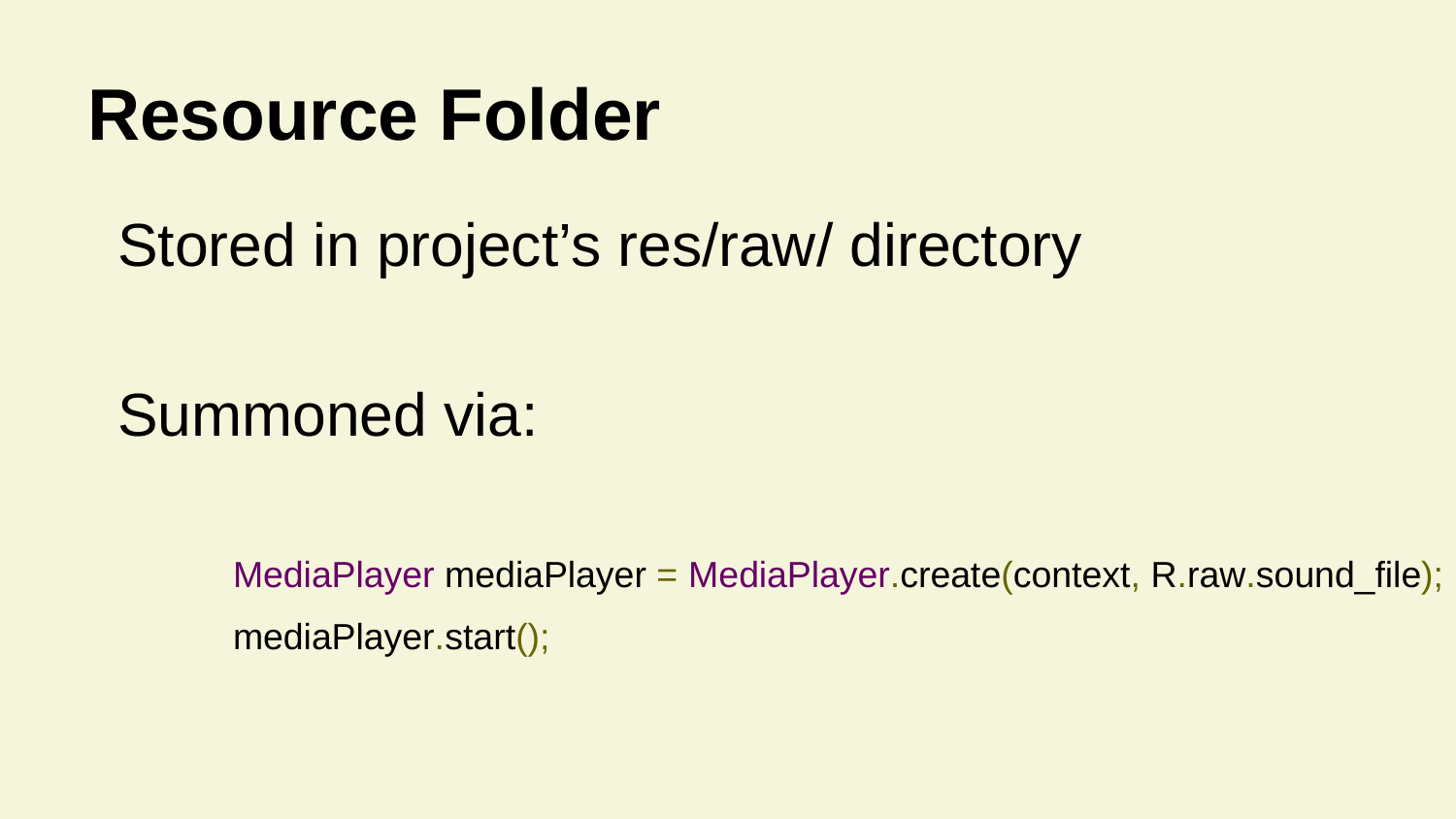

# Resource Folder
Stored in project’s res/raw/ directory

Summoned via:

MediaPlayer mediaPlayer = MediaPlayer.create(context, R.raw.sound_file);
mediaPlayer.start();